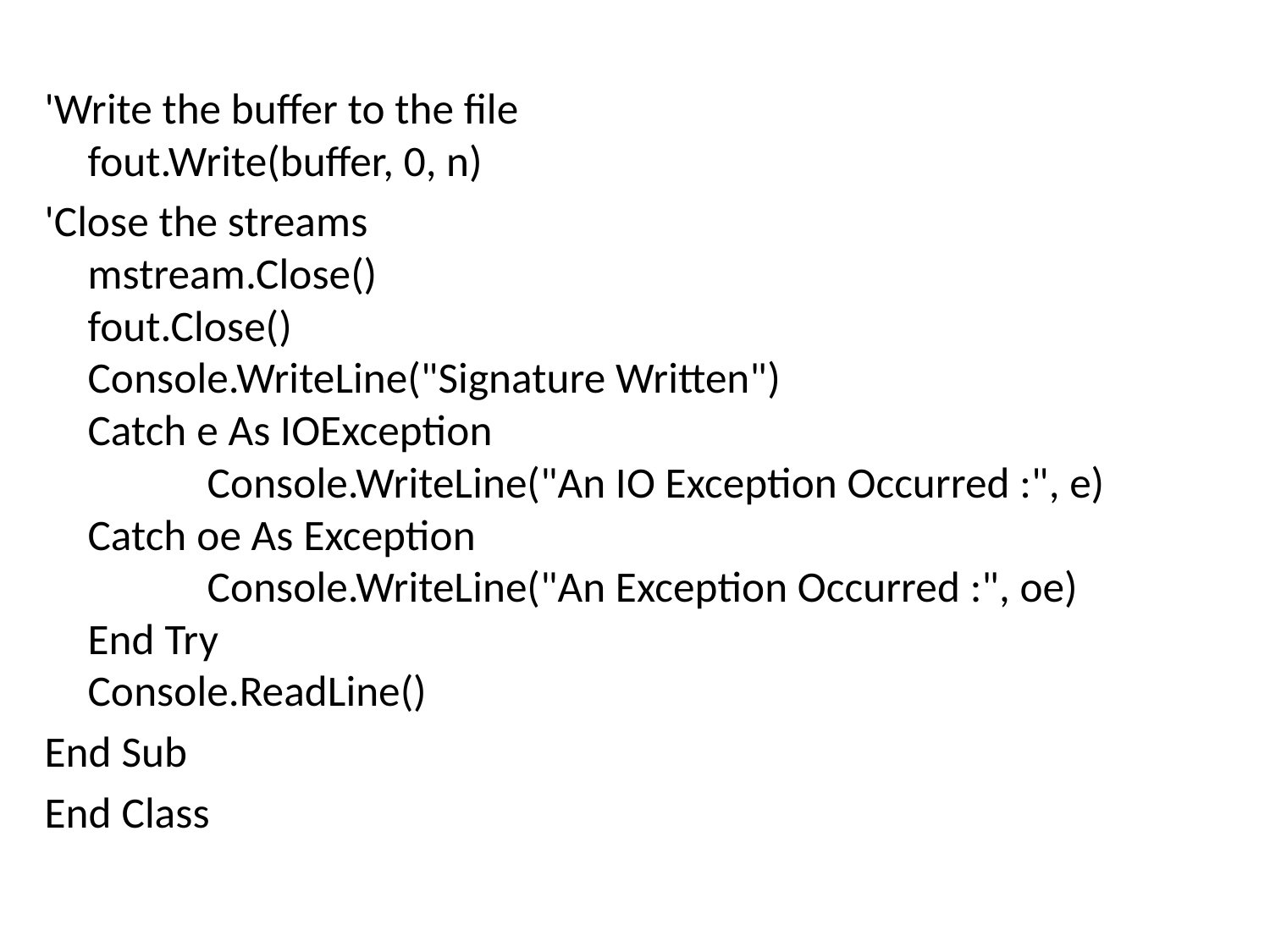

'Write the buffer to the file
fout.Write(buffer, 0, n)
'Close the streams
mstream.Close()
fout.Close()
Console.WriteLine("Signature Written")
Catch e As IOException
            Console.WriteLine("An IO Exception Occurred :", e)
Catch oe As Exception
            Console.WriteLine("An Exception Occurred :", oe)
End Try
Console.ReadLine()
End Sub
End Class